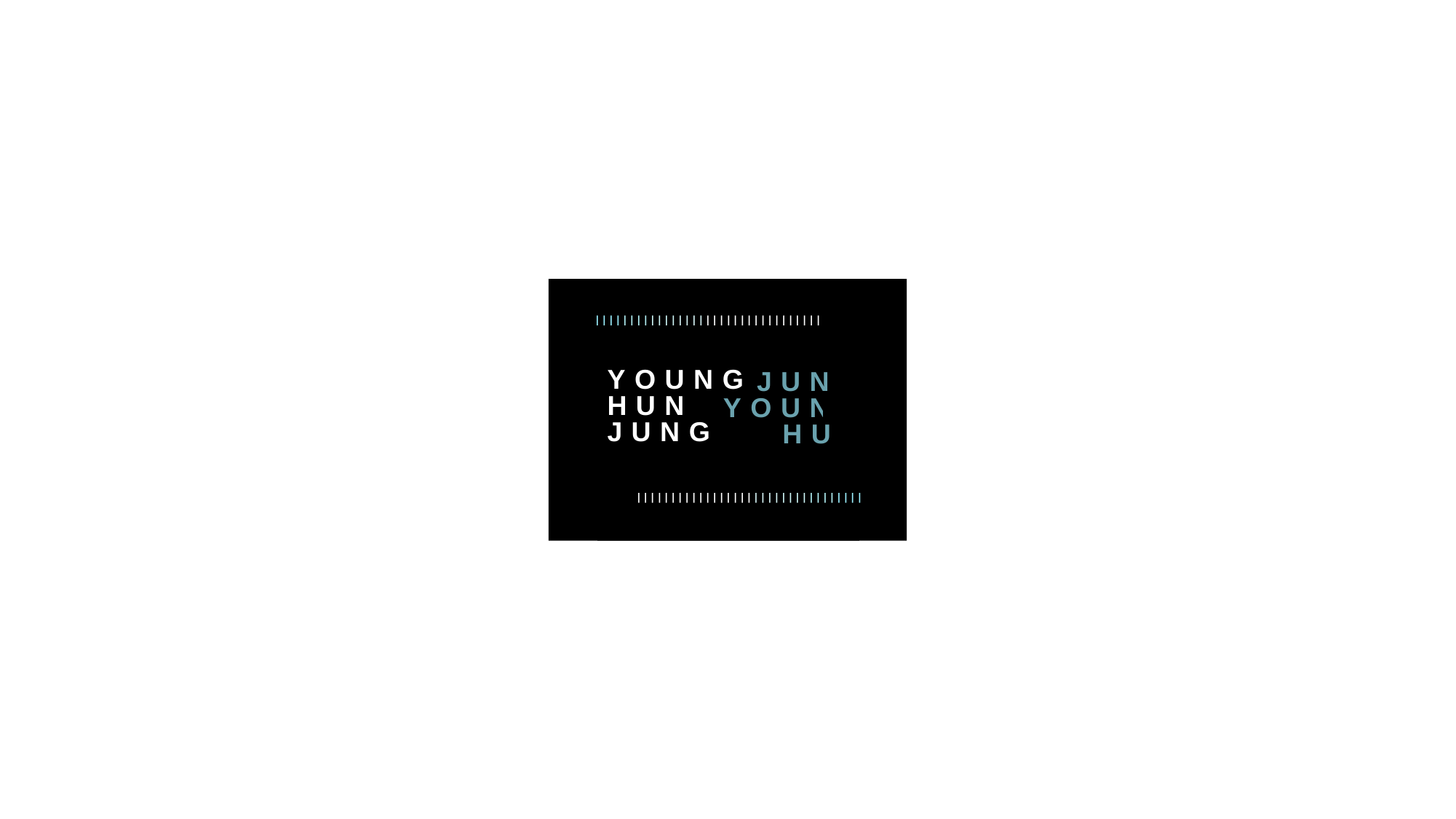

l l l l l l l l l l l l l l l l l l l l l l l l l l l l l l l l l
YOUNG
HUN
JUNG
JUNG
YOUNG
HUN
l l l l l l l l l l l l l l l l l l l l l l l l l l l l l l l l l